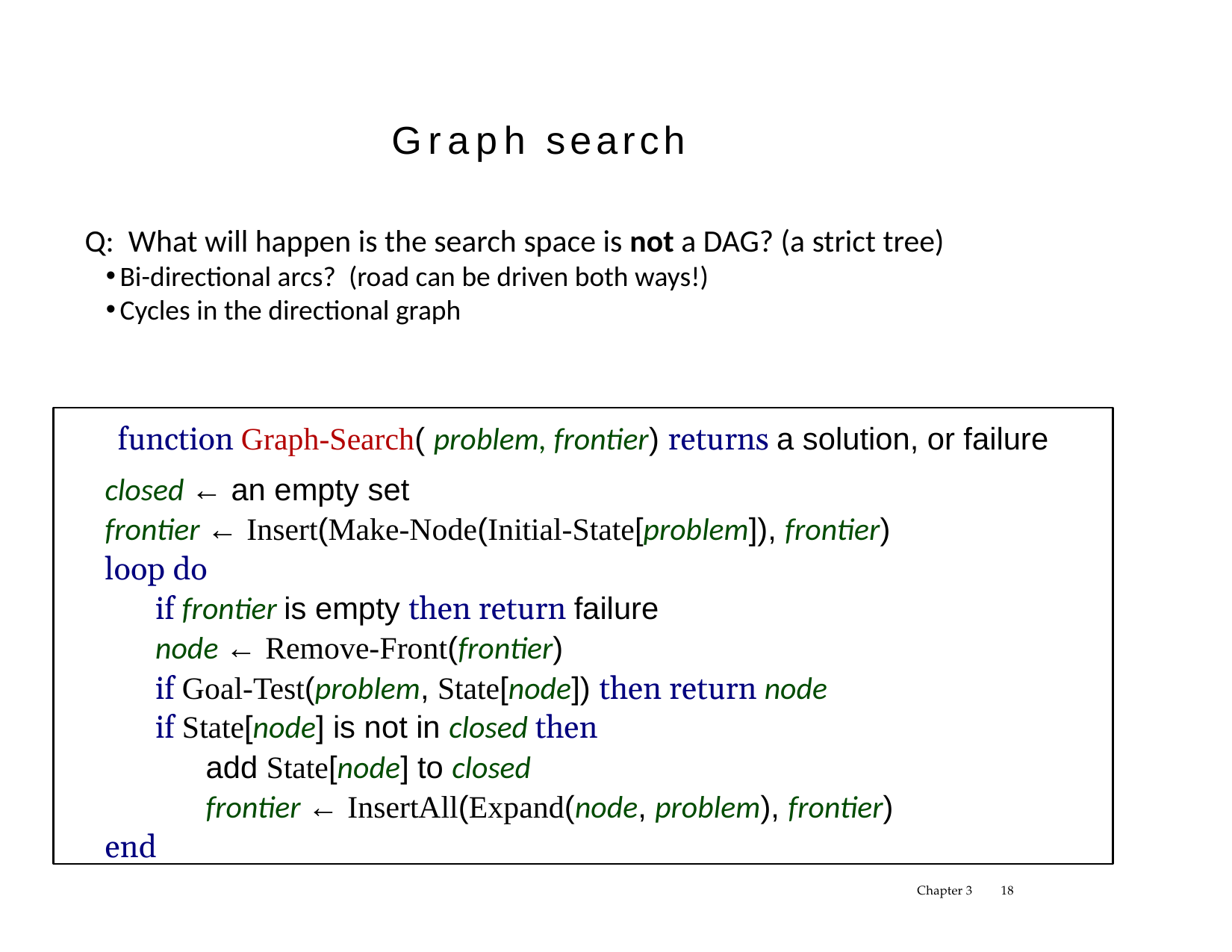

Graph search
Q:  What will happen is the search space is not a DAG? (a strict tree)
Bi-directional arcs?  (road can be driven both ways!)
Cycles in the directional graph
function Graph-Search( problem, frontier) returns a solution, or failure
closed ← an empty set
frontier ← Insert(Make-Node(Initial-State[problem]), frontier)
loop do
if frontier is empty then return failure
node ← Remove-Front(frontier)
if Goal-Test(problem, State[node]) then return node
if State[node] is not in closed then
add State[node] to closed
frontier ← InsertAll(Expand(node, problem), frontier)
end
Chapter 3
18